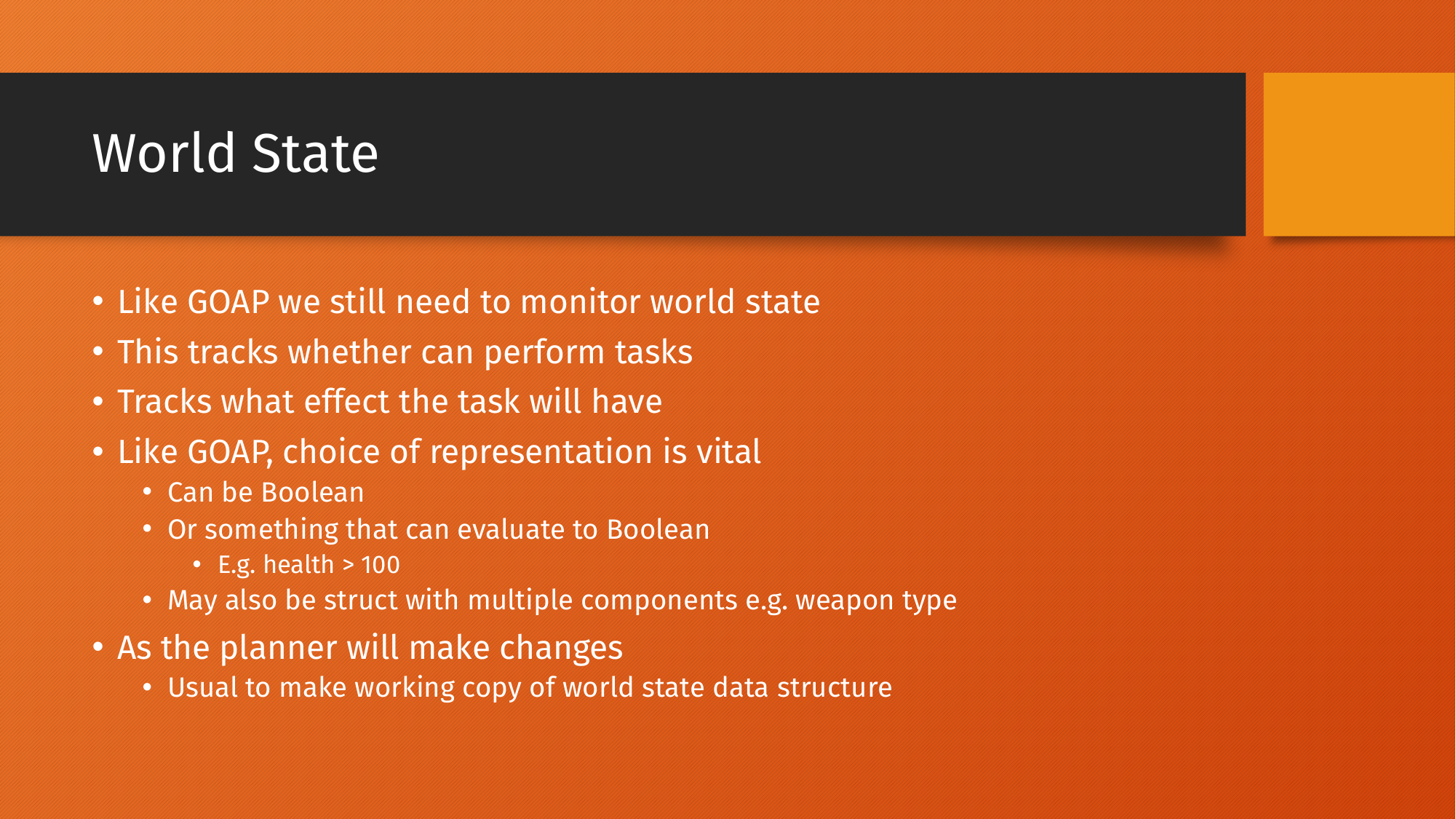

# World State
Like GOAP we still need to monitor world state
This tracks whether can perform tasks
Tracks what effect the task will have
Like GOAP, choice of representation is vital
Can be Boolean
Or something that can evaluate to Boolean
E.g. health > 100
May also be struct with multiple components e.g. weapon type
As the planner will make changes
Usual to make working copy of world state data structure